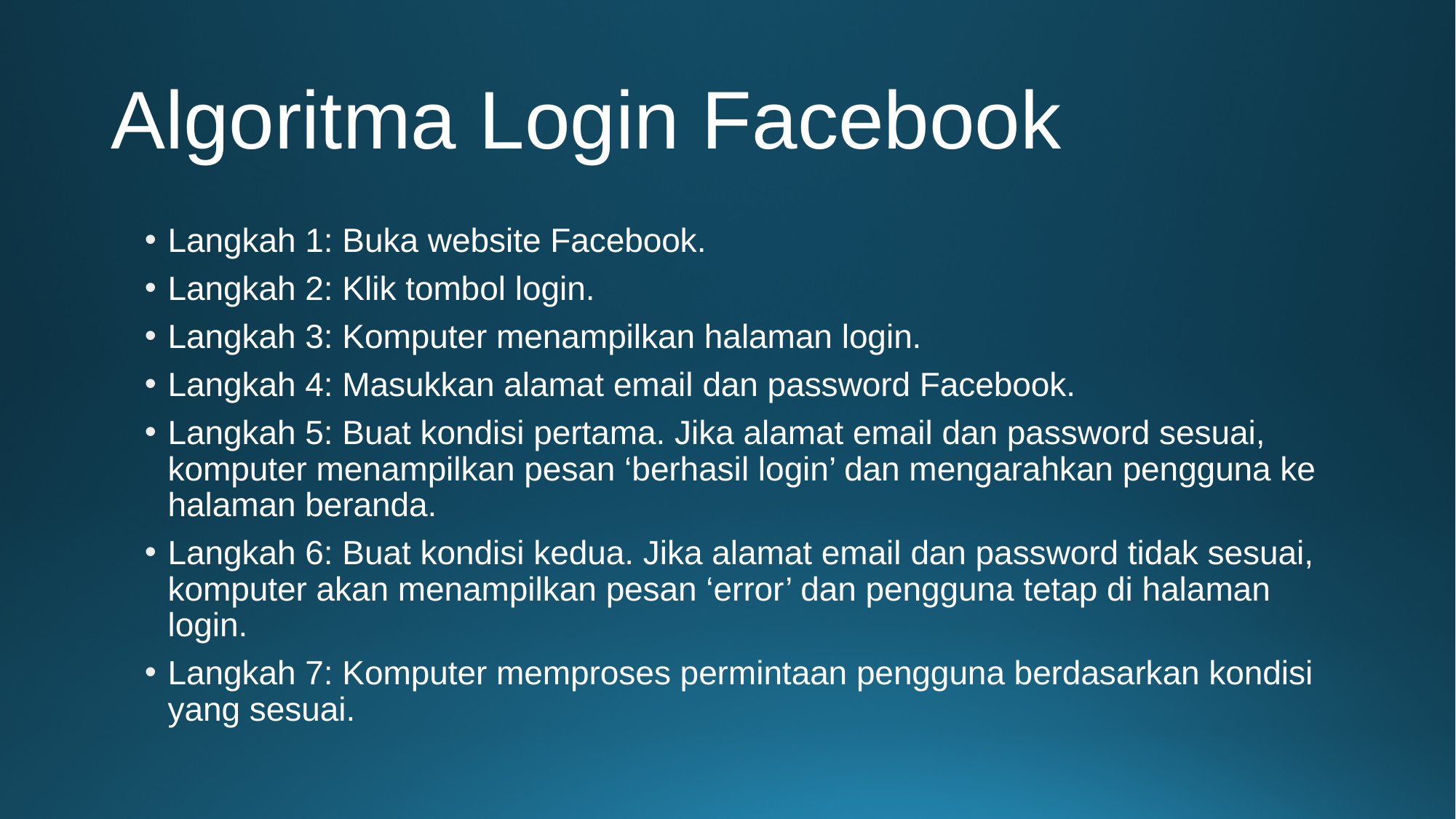

# Algoritma Login Facebook
Langkah 1: Buka website Facebook.
Langkah 2: Klik tombol login.
Langkah 3: Komputer menampilkan halaman login.
Langkah 4: Masukkan alamat email dan password Facebook.
Langkah 5: Buat kondisi pertama. Jika alamat email dan password sesuai, komputer menampilkan pesan ‘berhasil login’ dan mengarahkan pengguna ke halaman beranda.
Langkah 6: Buat kondisi kedua. Jika alamat email dan password tidak sesuai, komputer akan menampilkan pesan ‘error’ dan pengguna tetap di halaman login.
Langkah 7: Komputer memproses permintaan pengguna berdasarkan kondisi yang sesuai.